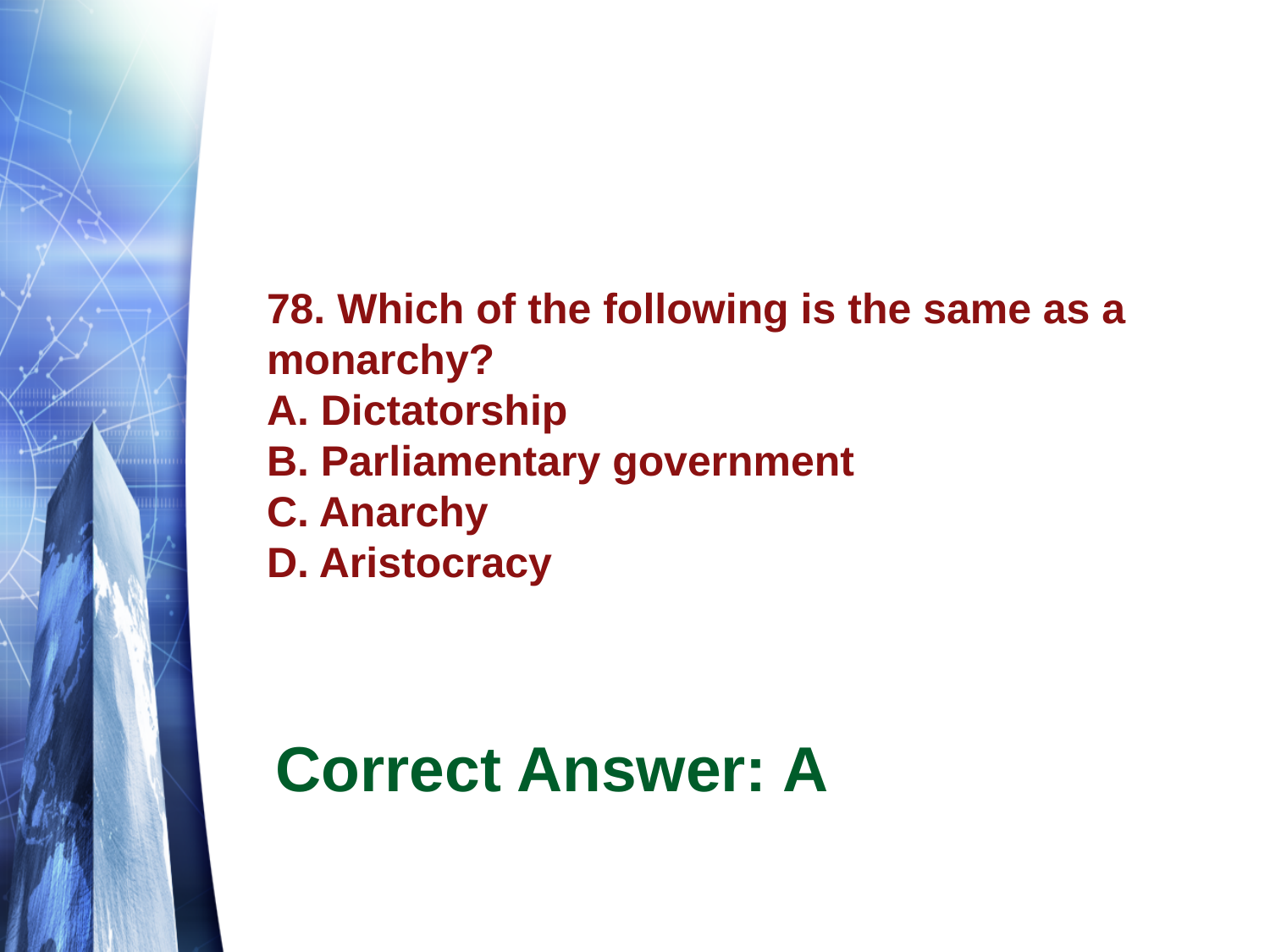

# 78. Which of the following is the same as a monarchy? A. Dictatorship B. Parliamentary government C. Anarchy D. Aristocracy
Correct Answer: A